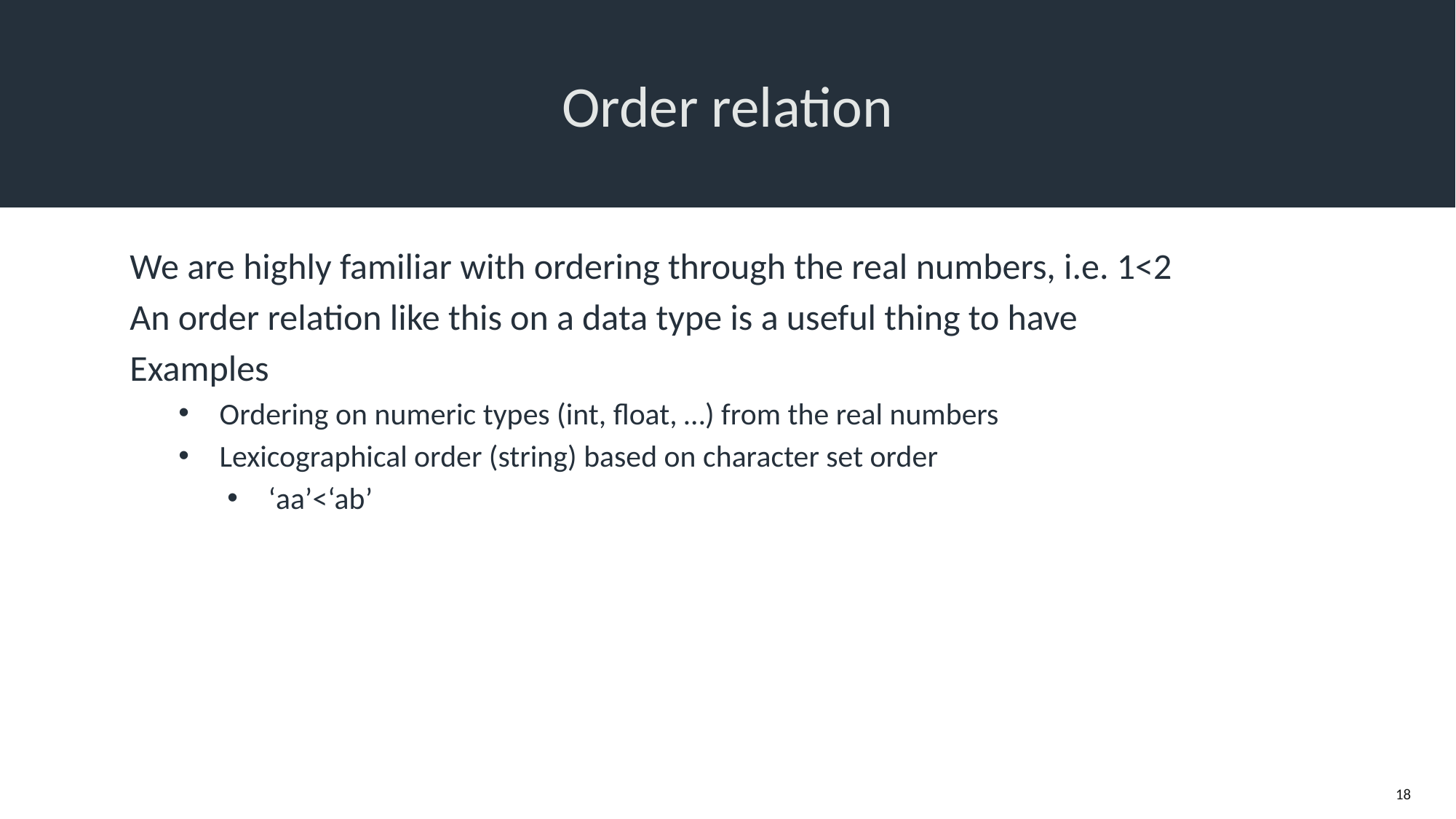

# Order relation
We are highly familiar with ordering through the real numbers, i.e. 1<2
An order relation like this on a data type is a useful thing to have
Examples
Ordering on numeric types (int, float, …) from the real numbers
Lexicographical order (string) based on character set order
‘aa’<‘ab’